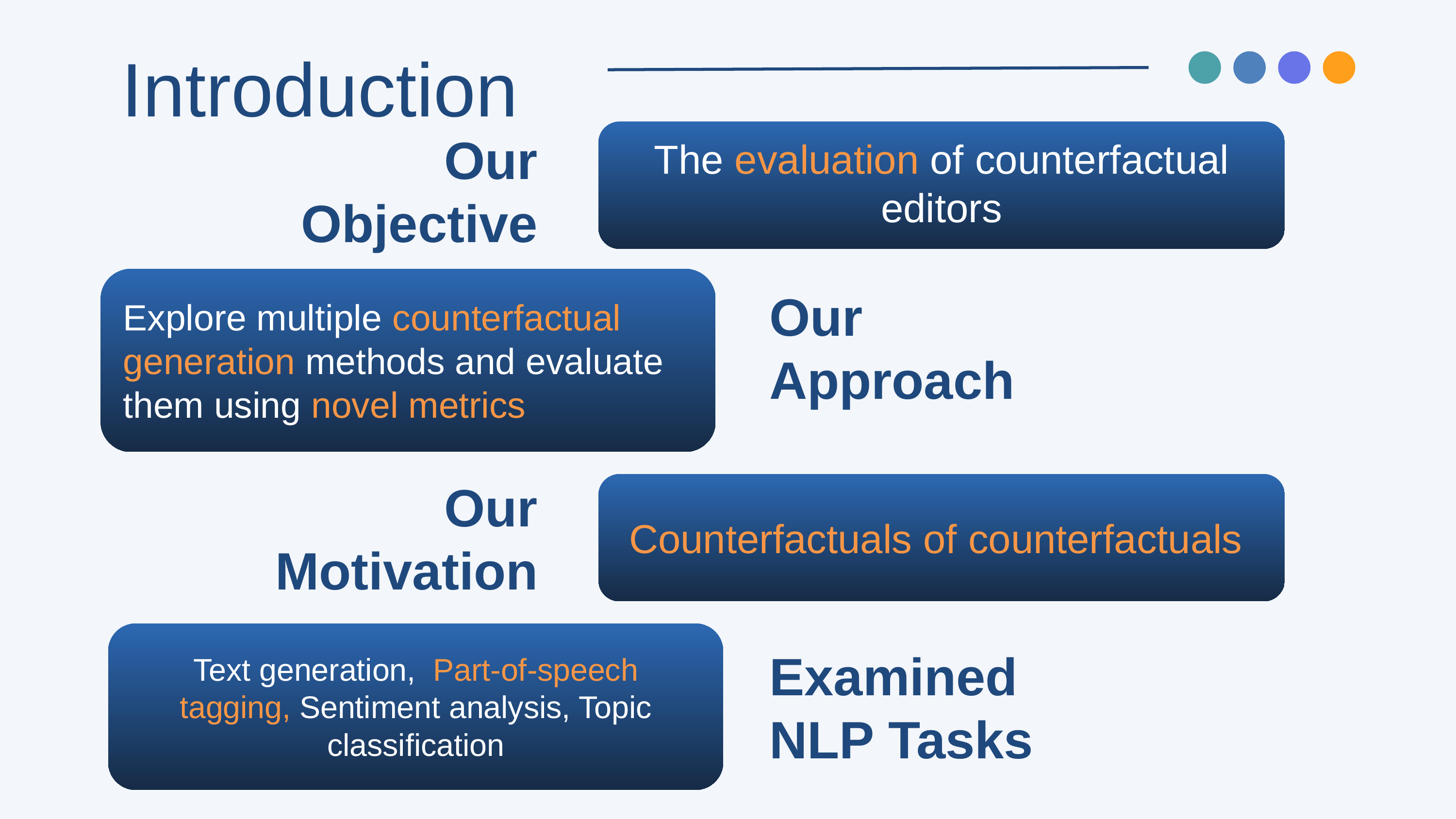

Introduction

The evaluation of counterfactual editors
Our
Objective

Our
Approach
Explore multiple counterfactual generation methods and evaluate them using novel metrics

Our
Motivation
Counterfactuals of counterfactuals

Text generation,  Part-of-speech tagging, Sentiment analysis, Topic classification
Examined
NLP Tasks